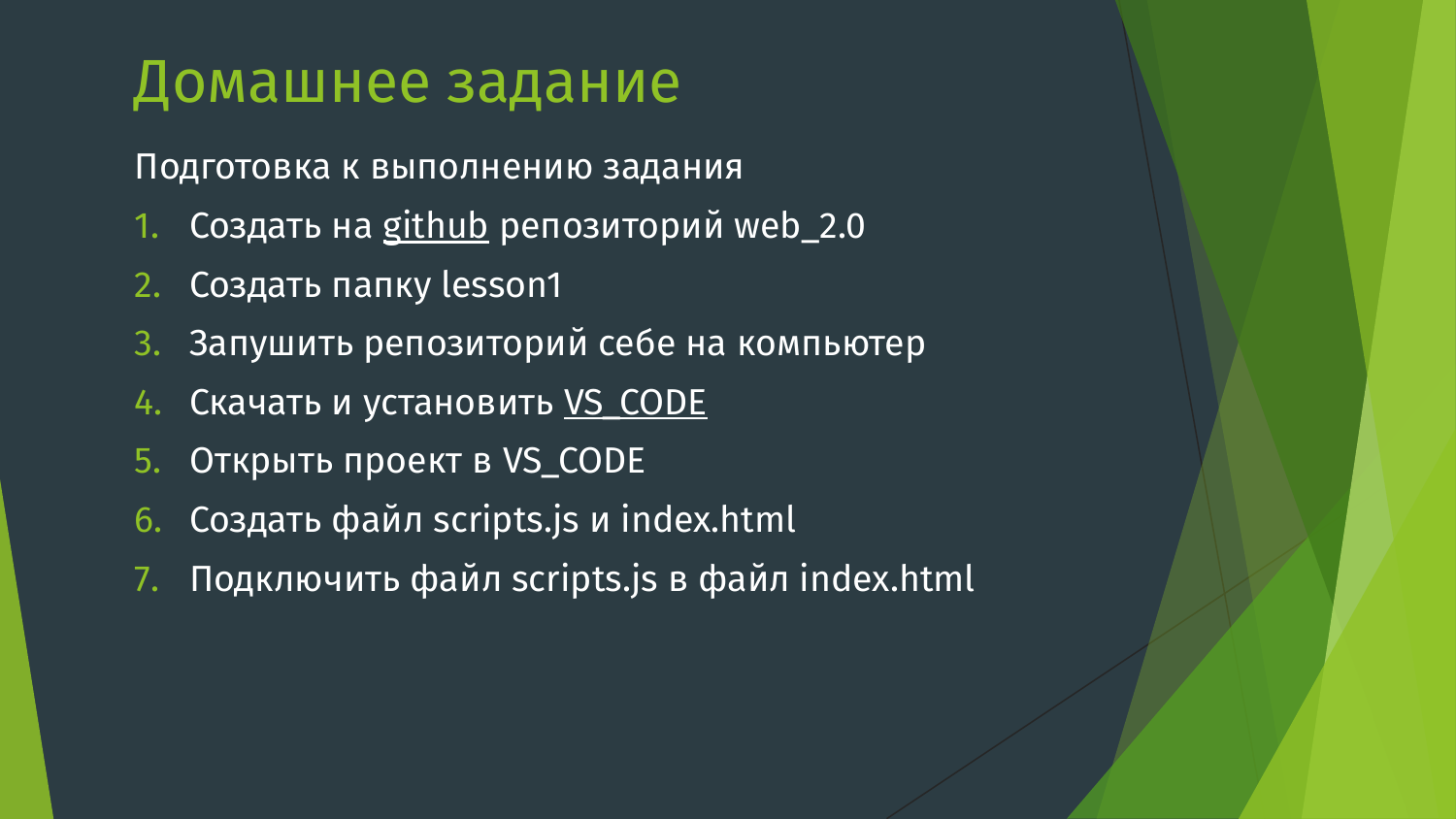

# Домашнее задание
Подготовка к выполнению задания
Создать на github репозиторий web_2.0
Создать папку lesson1
Запушить репозиторий себе на компьютер
Скачать и установить VS_CODE
Открыть проект в VS_CODE
Создать файл scripts.js и index.html
Подключить файл scripts.js в файл index.html